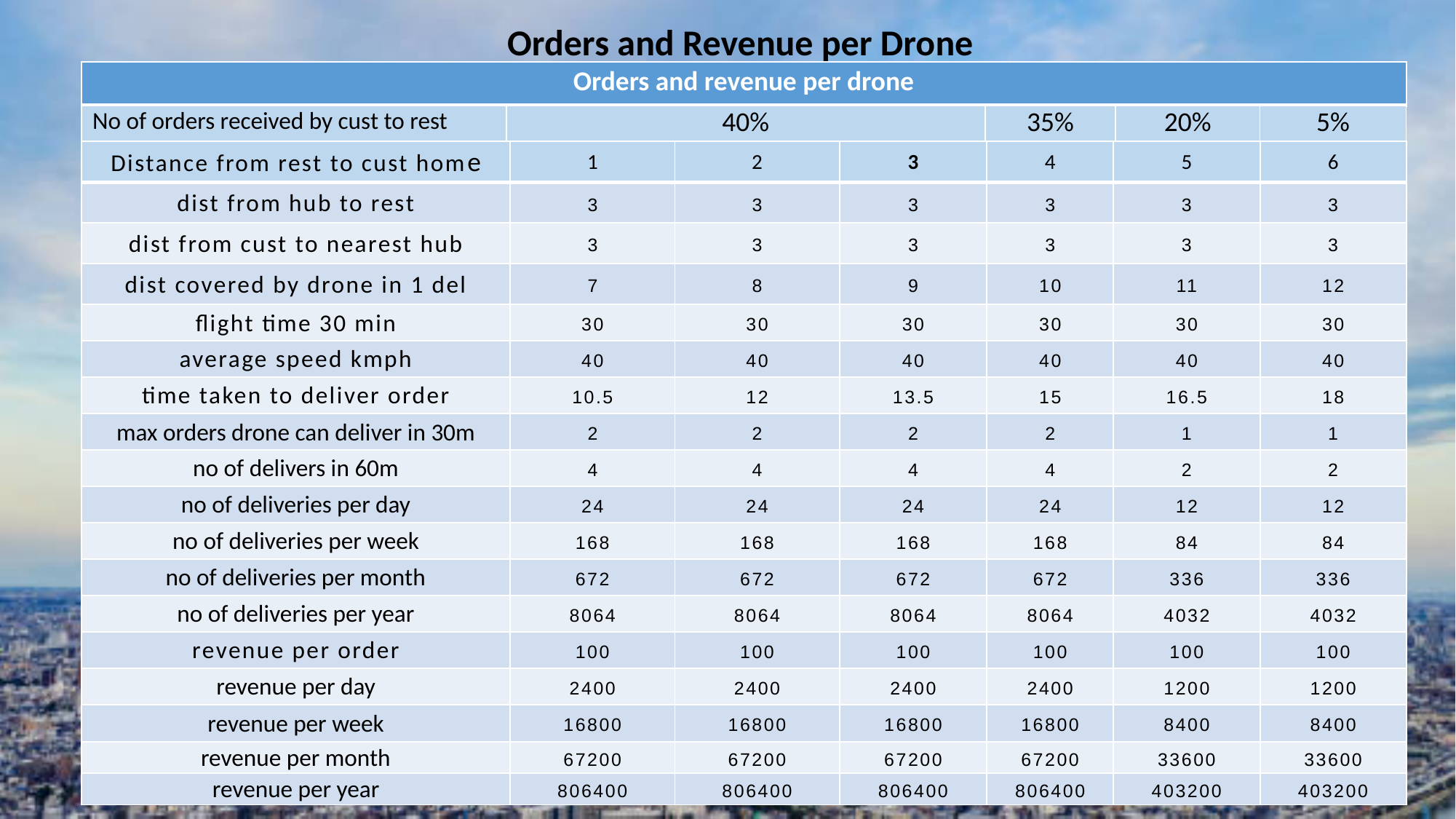

Orders and Revenue per Drone
| Orders and revenue per drone |
| --- |
| No of orders received by cust to rest | 40% | 35% | 20% | 5% |
| --- | --- | --- | --- | --- |
| Distance from rest to cust home | 1 | 2 | 3 | 4 | 5 | 6 |
| --- | --- | --- | --- | --- | --- | --- |
| dist from hub to rest | 3 | 3 | 3 | 3 | 3 | 3 |
| dist from cust to nearest hub | 3 | 3 | 3 | 3 | 3 | 3 |
| dist covered by drone in 1 del | 7 | 8 | 9 | 10 | 11 | 12 |
| flight time 30 min | 30 | 30 | 30 | 30 | 30 | 30 |
| average speed kmph | 40 | 40 | 40 | 40 | 40 | 40 |
| time taken to deliver order | 10.5 | 12 | 13.5 | 15 | 16.5 | 18 |
| max orders drone can deliver in 30m | 2 | 2 | 2 | 2 | 1 | 1 |
| no of delivers in 60m | 4 | 4 | 4 | 4 | 2 | 2 |
| no of deliveries per day | 24 | 24 | 24 | 24 | 12 | 12 |
| no of deliveries per week | 168 | 168 | 168 | 168 | 84 | 84 |
| no of deliveries per month | 672 | 672 | 672 | 672 | 336 | 336 |
| no of deliveries per year | 8064 | 8064 | 8064 | 8064 | 4032 | 4032 |
| revenue per order | 100 | 100 | 100 | 100 | 100 | 100 |
| revenue per day | 2400 | 2400 | 2400 | 2400 | 1200 | 1200 |
| revenue per week | 16800 | 16800 | 16800 | 16800 | 8400 | 8400 |
| revenue per month | 67200 | 67200 | 67200 | 67200 | 33600 | 33600 |
| revenue per year | 806400 | 806400 | 806400 | 806400 | 403200 | 403200 |